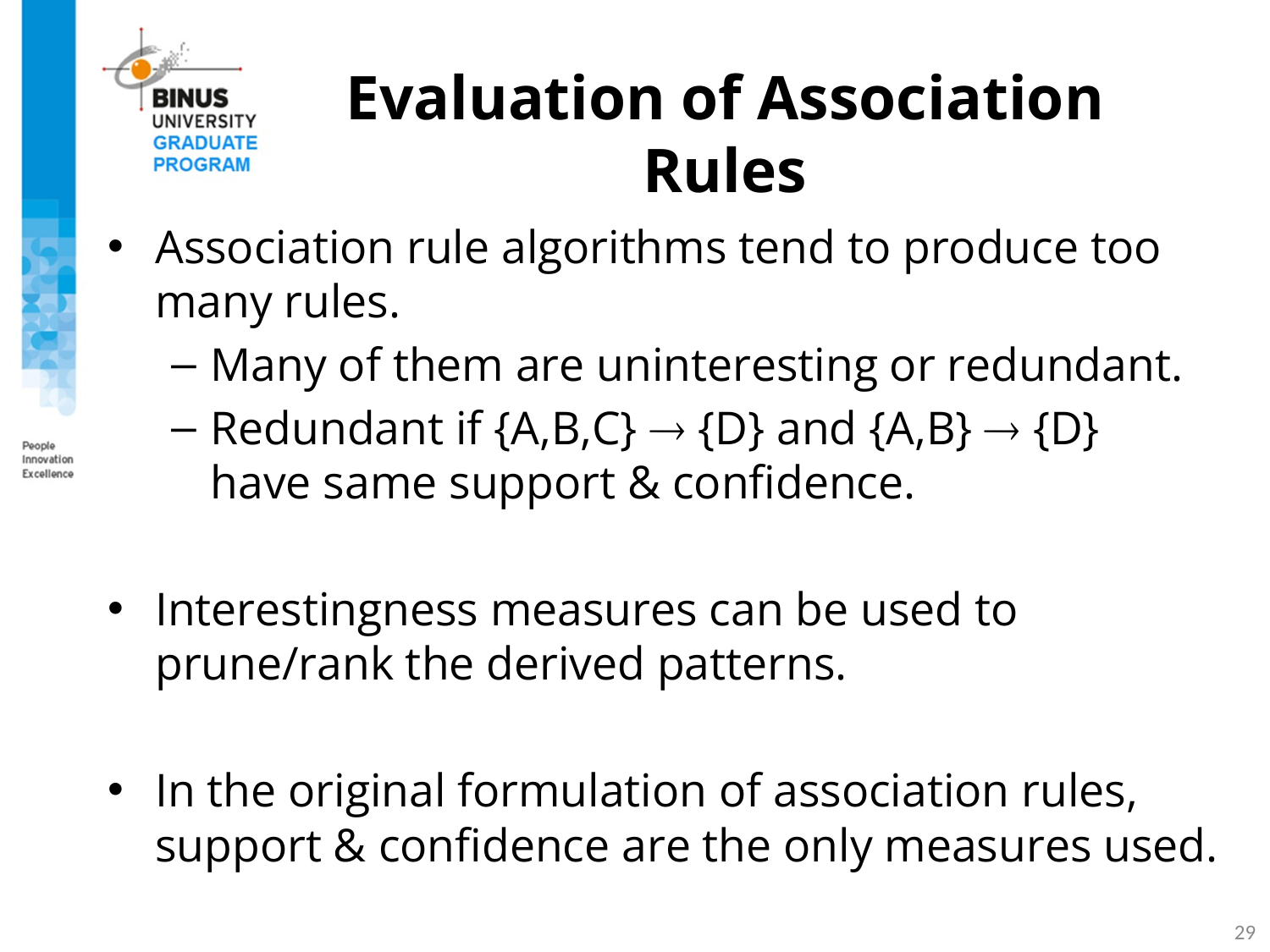

# Evaluation of Association Rules
Association rule algorithms tend to produce too many rules.
Many of them are uninteresting or redundant.
Redundant if {A,B,C} → {D} and {A,B} → {D}
have same support & confidence.

Interestingness measures can be used to prune/rank the derived patterns.

In the original formulation of association rules, support & confidence are the only measures used.

29